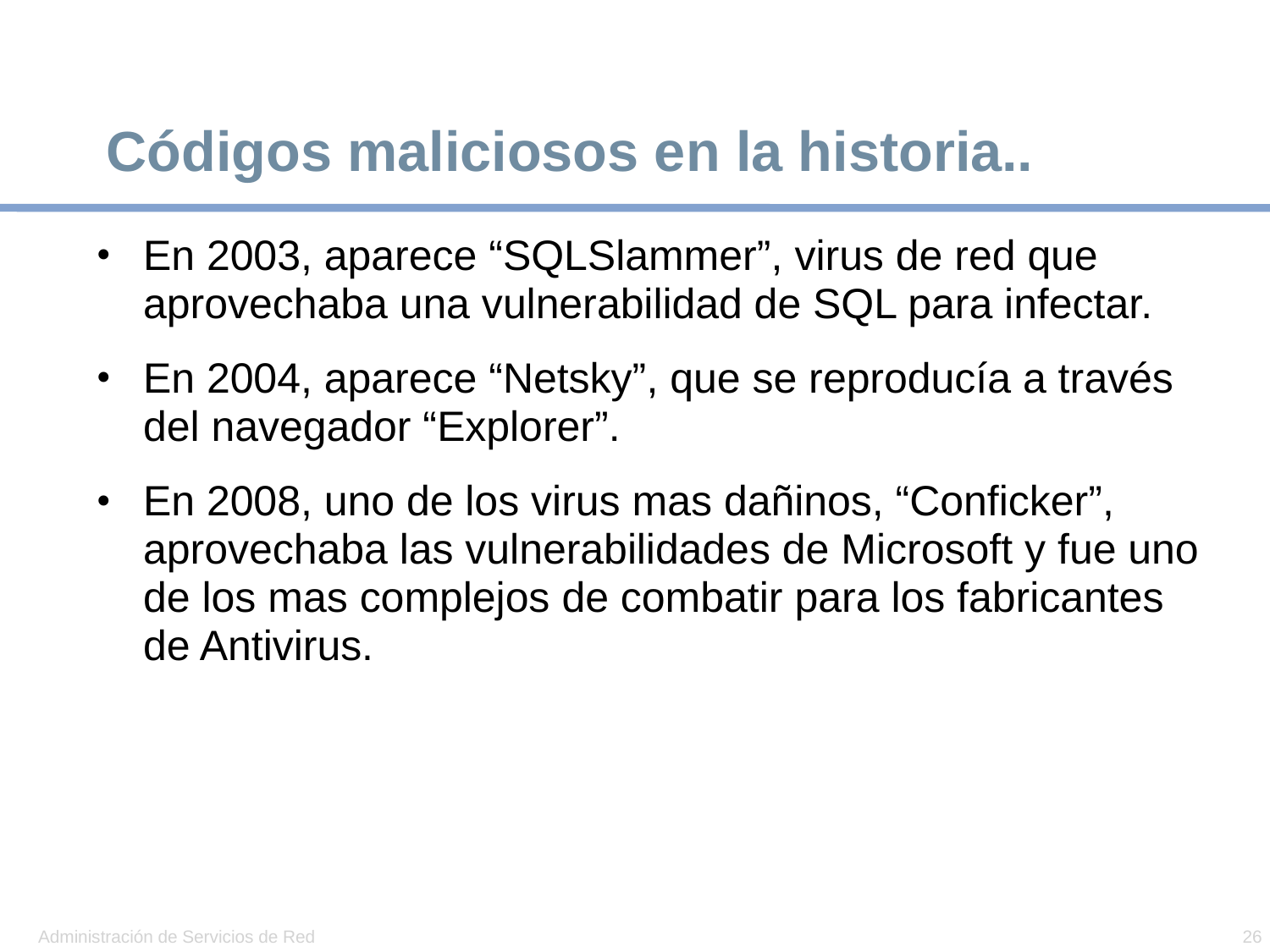

# Códigos maliciosos en la historia..
En 2003, aparece “SQLSlammer”, virus de red que aprovechaba una vulnerabilidad de SQL para infectar.
En 2004, aparece “Netsky”, que se reproducía a través del navegador “Explorer”.
En 2008, uno de los virus mas dañinos, “Conficker”, aprovechaba las vulnerabilidades de Microsoft y fue uno de los mas complejos de combatir para los fabricantes de Antivirus.